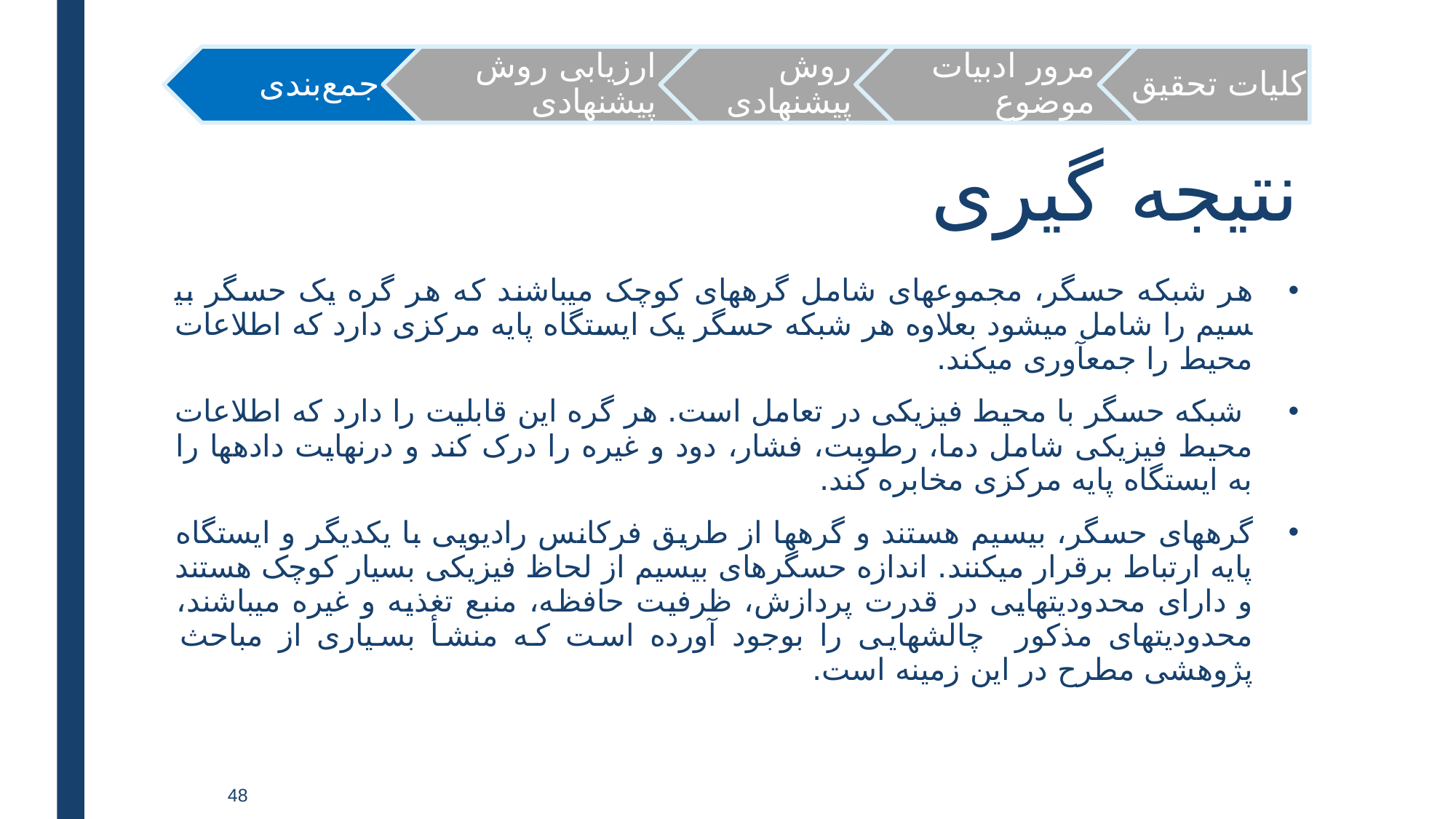

کلیات تحقیق
مرور ادبیات موضوع
روش پیشنهادی
ارزیابی روش پیشنهادی
جمع‌بندی
# نتیجه گیری
هر شبکه حسگر، مجموعه­ای شامل گره­های کوچک می­باشند که هر گره یک حسگر بی­سیم را شامل می­شود بعلاوه هر شبکه حسگر یک ایستگاه پایه مرکزی دارد که اطلاعات محیط را جمع­آوری می­کند.
 شبکه حسگر با محیط فیزیکی در تعامل است. هر گره این قابلیت را دارد که اطلاعات محیط فیزیکی شامل دما، رطوبت، فشار، دود و غیره را درک کند و درنهایت داده­ها را به ایستگاه پایه مرکزی مخابره کند.
گره­های حسگر، بی­سیم هستند و گره­ها از طریق فرکانس رادیویی با یکدیگر و ایستگاه پایه ارتباط برقرار می­کنند. اندازه حسگرهای بی­سیم از لحاظ فیزیکی بسیار کوچک هستند و دارای محدودیت­هایی در قدرت پردازش، ظرفیت حافظه، منبع تغذیه و غیره می­باشند، محدودیت­های مذکور  چالش­هایی را بوجود آورده است که منشأ بسیاری از مباحث پژوهشی مطرح در این زمینه است.

48